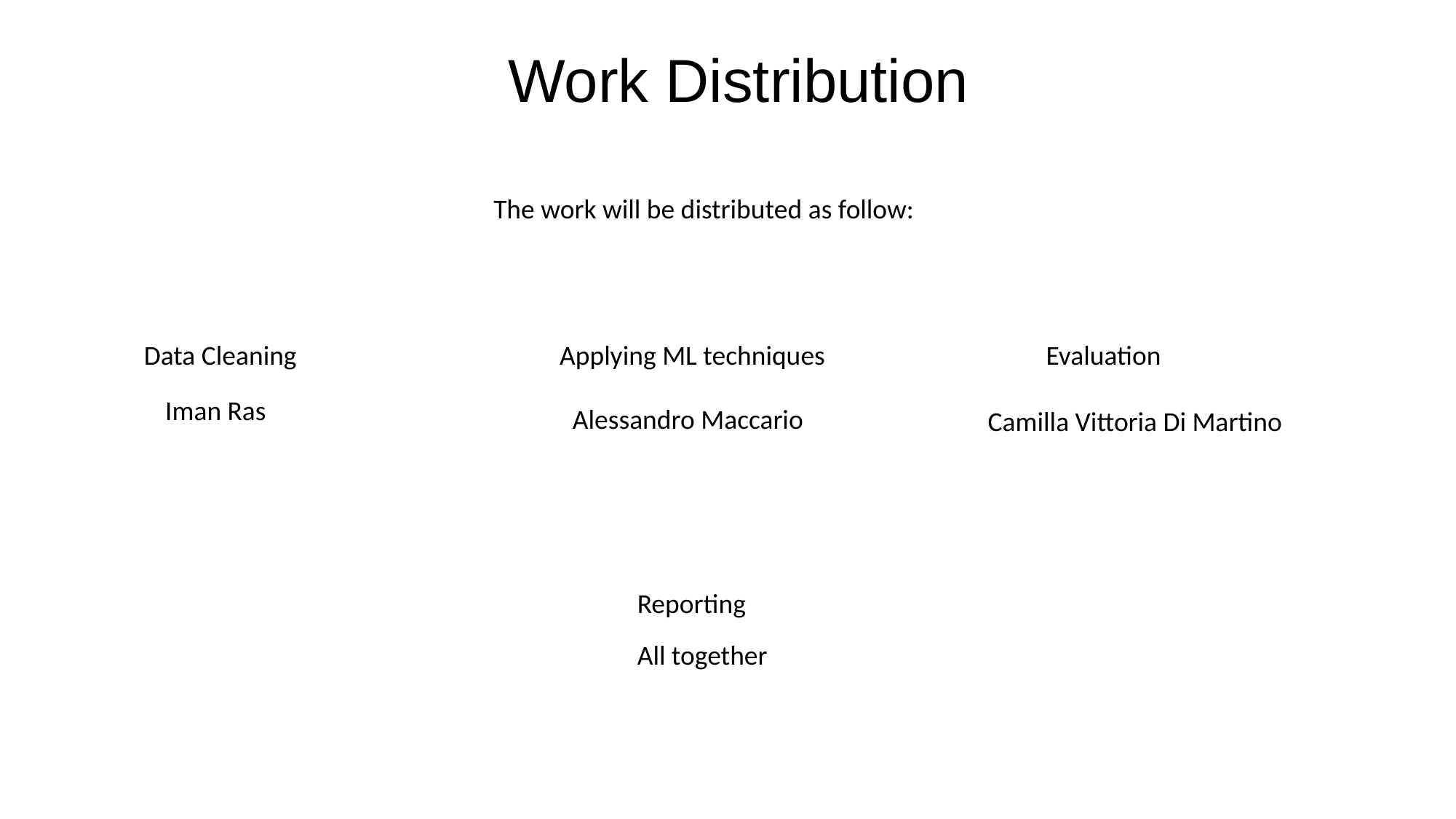

Work Distribution
The work will be distributed as follow:

Data Cleaning
Applying ML techniques
Evaluation
Iman Ras
Alessandro Maccario
Camilla Vittoria Di Martino
Reporting
All together